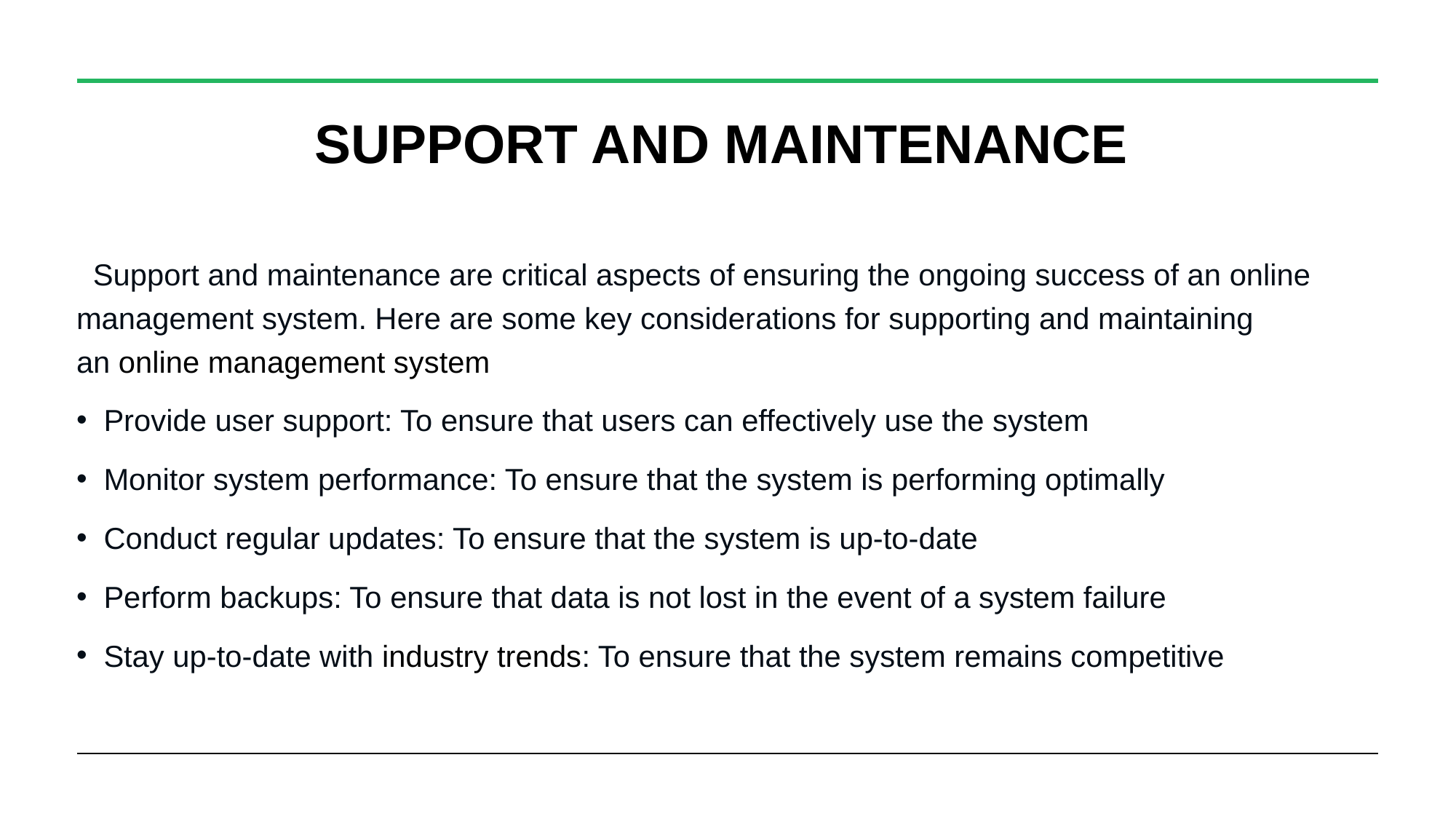

# SUPPORT AND MAINTENANCE
  Support and maintenance are critical aspects of ensuring the ongoing success of an online management system. Here are some key considerations for supporting and maintaining an online management system
Provide user support: To ensure that users can effectively use the system
Monitor system performance: To ensure that the system is performing optimally
Conduct regular updates: To ensure that the system is up-to-date
Perform backups: To ensure that data is not lost in the event of a system failure
Stay up-to-date with industry trends: To ensure that the system remains competitive